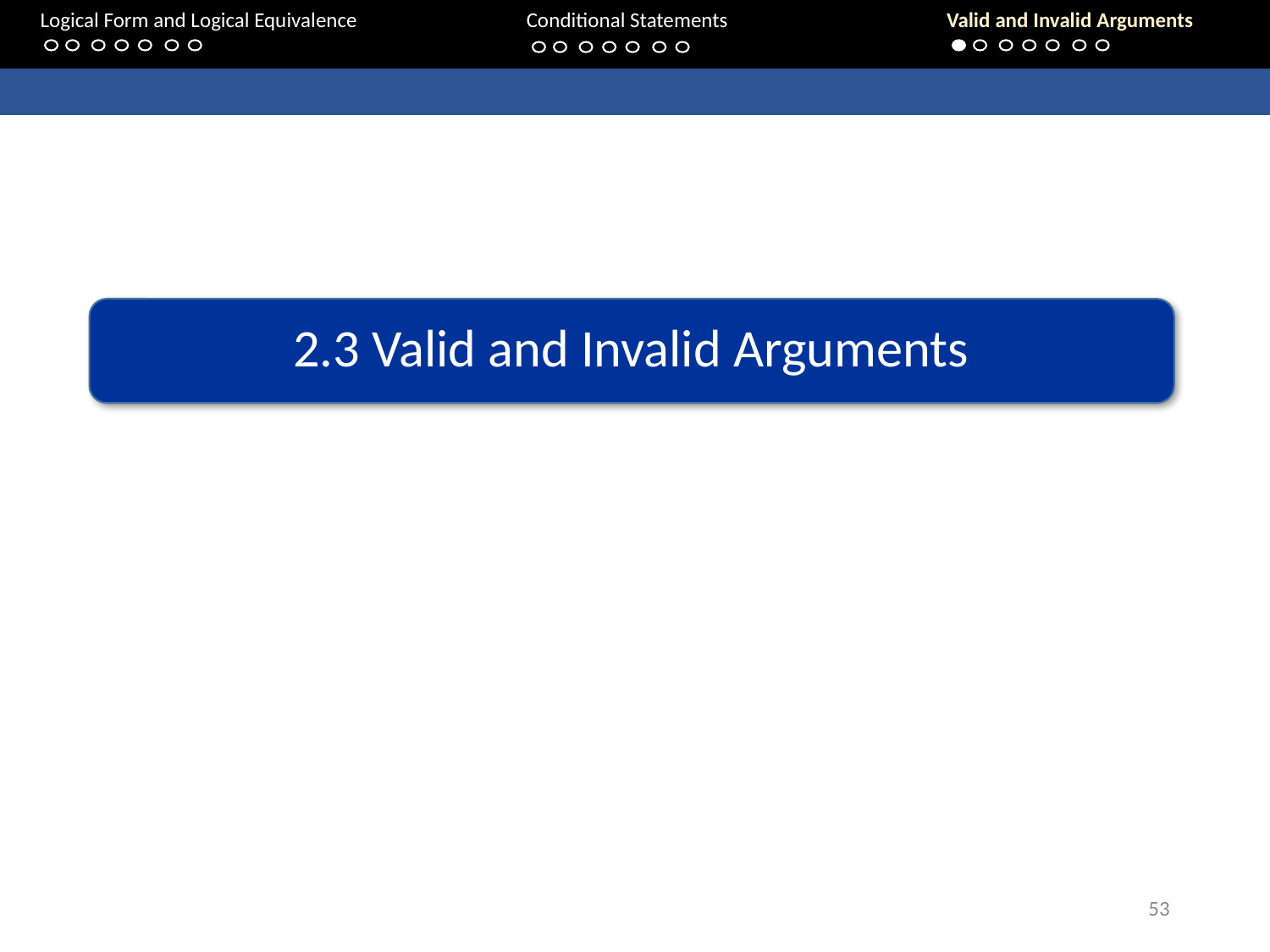

Logical Form and Logical Equivalence		Conditional Statements			Valid and Invalid Arguments

2.3 Valid and Invalid Arguments
53